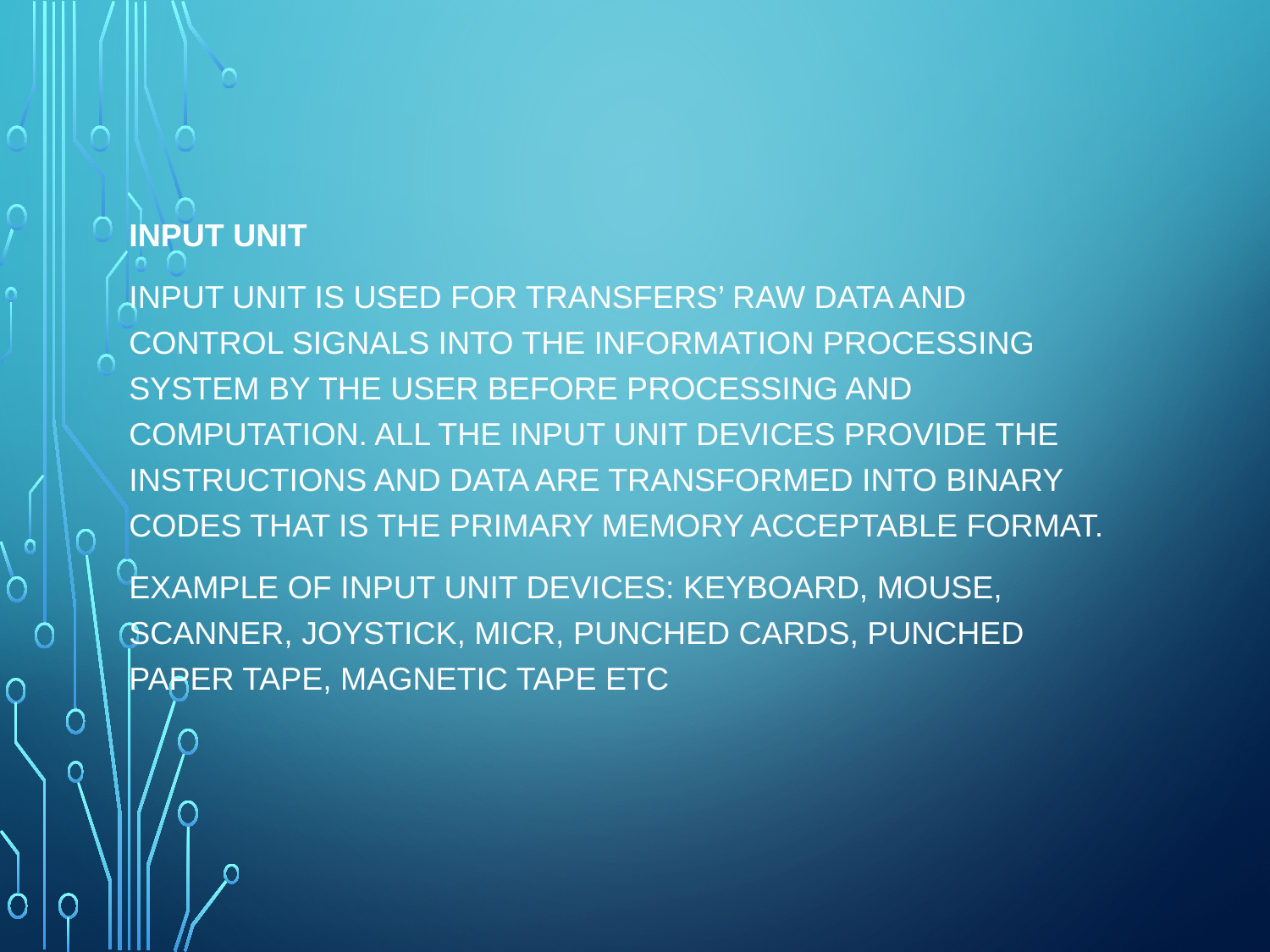

Input Unit
Input unit is used for transfers’ raw Data and control signals into the information processing system by the user before processing and computation. All the input unit devices provide the instructions and data are transformed into binary codes that is the primary memory acceptable format.
Example of Input unit devices: keyboard, mouse, scanner, joystick, MICR, Punched cards, Punched paper tape, Magnetic tape etc